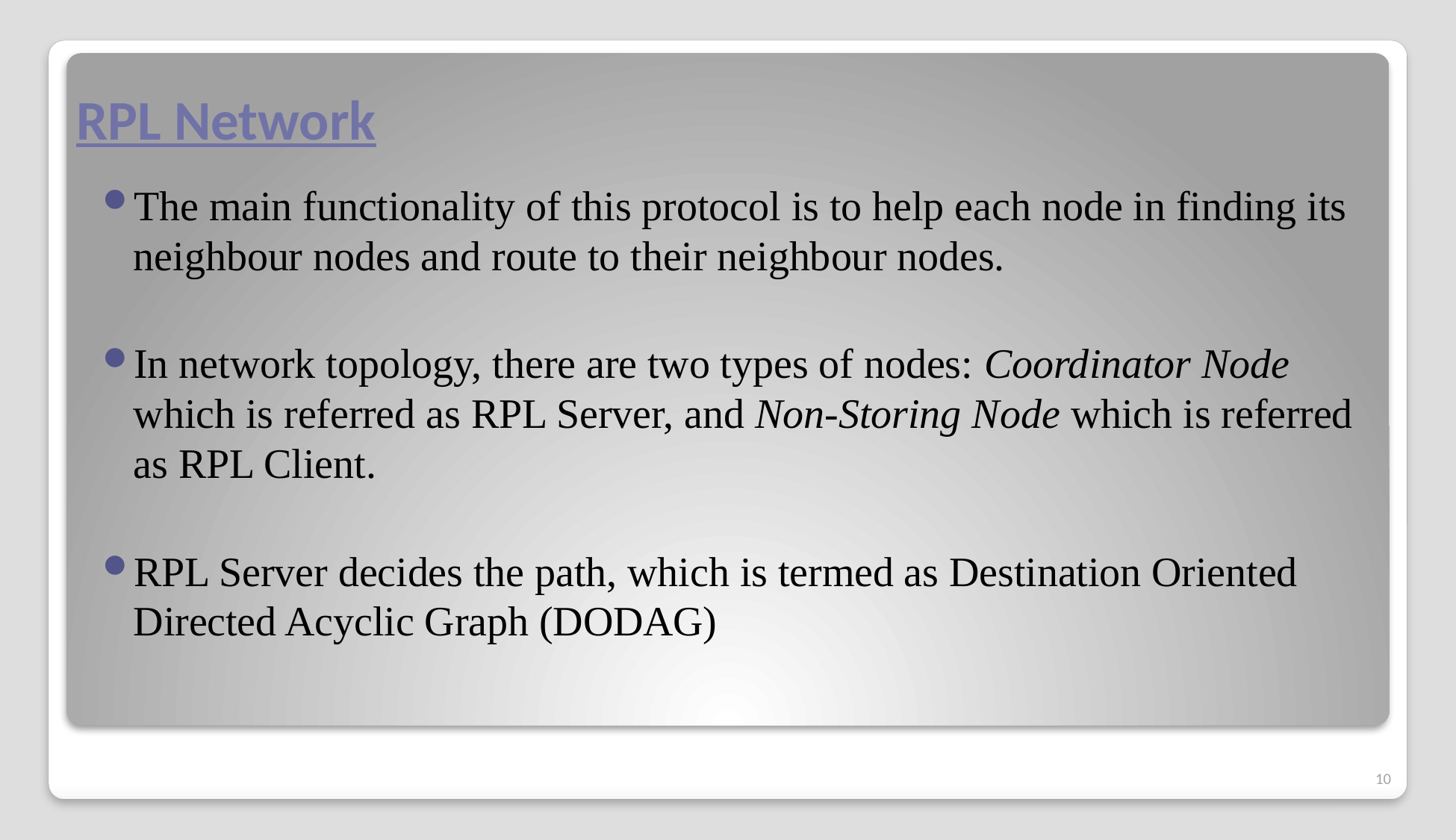

# RPL Network
The main functionality of this protocol is to help each node in finding its neighbour nodes and route to their neighbour nodes.

In network topology, there are two types of nodes: Coordinator Node which is referred as RPL Server, and Non-Storing Node which is referred as RPL Client.

RPL Server decides the path, which is termed as Destination Oriented Directed Acyclic Graph (DODAG)

10